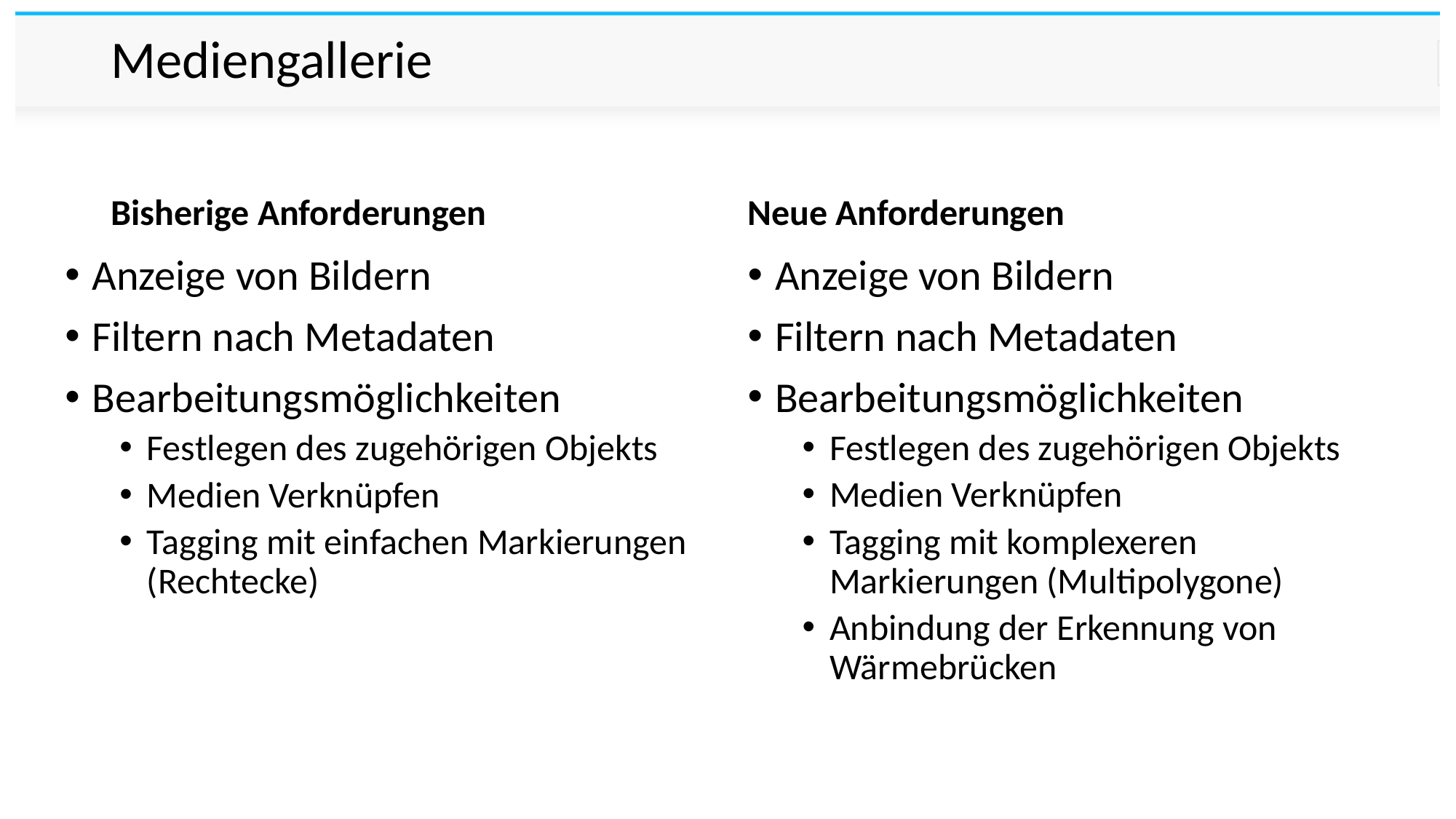

# Mediengallerie
Bisherige Anforderungen
Neue Anforderungen
Anzeige von Bildern
Filtern nach Metadaten
Bearbeitungsmöglichkeiten
Festlegen des zugehörigen Objekts
Medien Verknüpfen
Tagging mit einfachen Markierungen (Rechtecke)

Anzeige von Bildern
Filtern nach Metadaten
Bearbeitungsmöglichkeiten
Festlegen des zugehörigen Objekts
Medien Verknüpfen
Tagging mit komplexeren Markierungen (Multipolygone)
Anbindung der Erkennung von Wärmebrücken